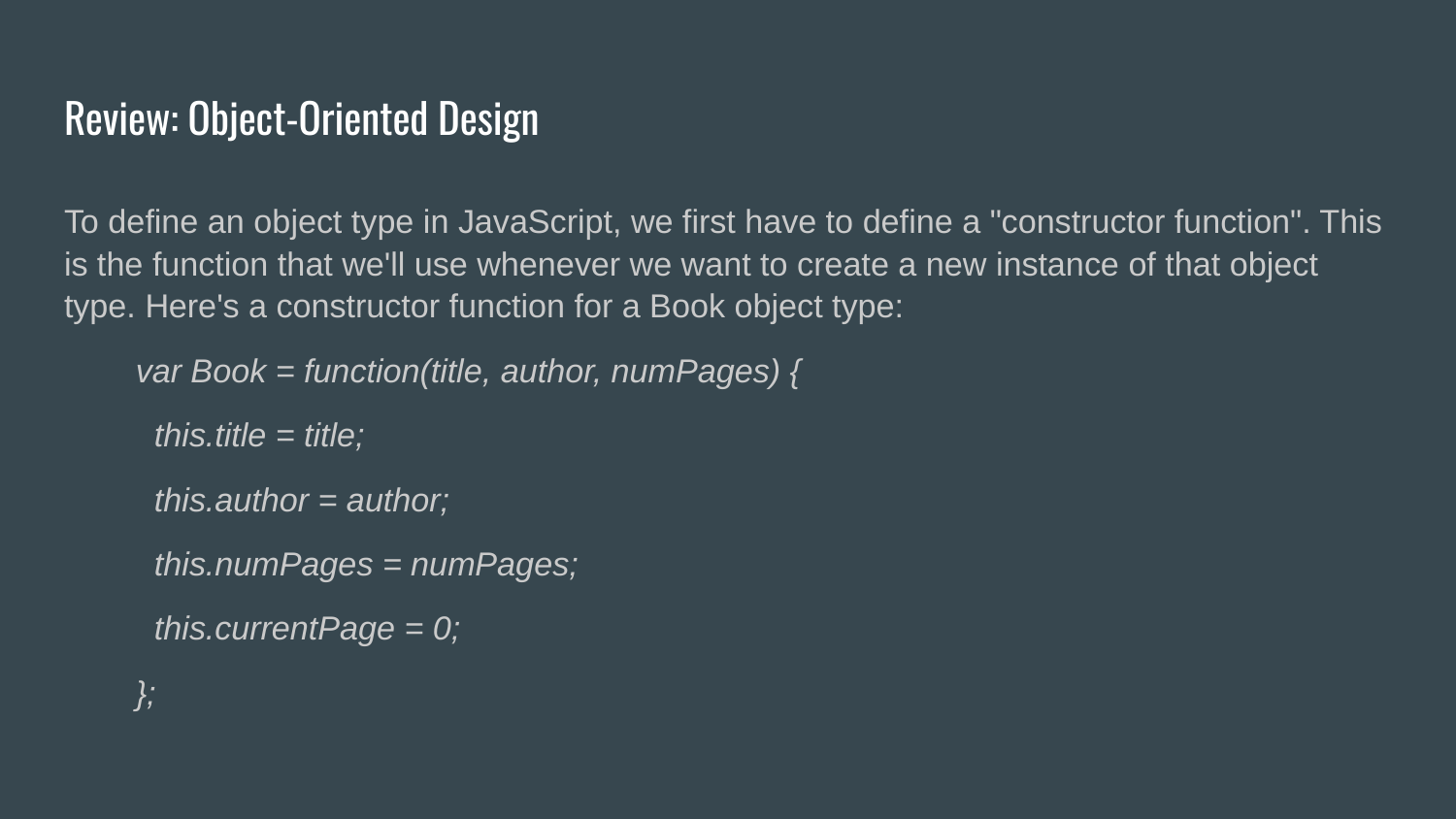

# Review: Object-Oriented Design
To define an object type in JavaScript, we first have to define a "constructor function". This is the function that we'll use whenever we want to create a new instance of that object type. Here's a constructor function for a Book object type:
var Book = function(title, author, numPages) {
  this.title = title;
  this.author = author;
  this.numPages = numPages;
  this.currentPage = 0;
};